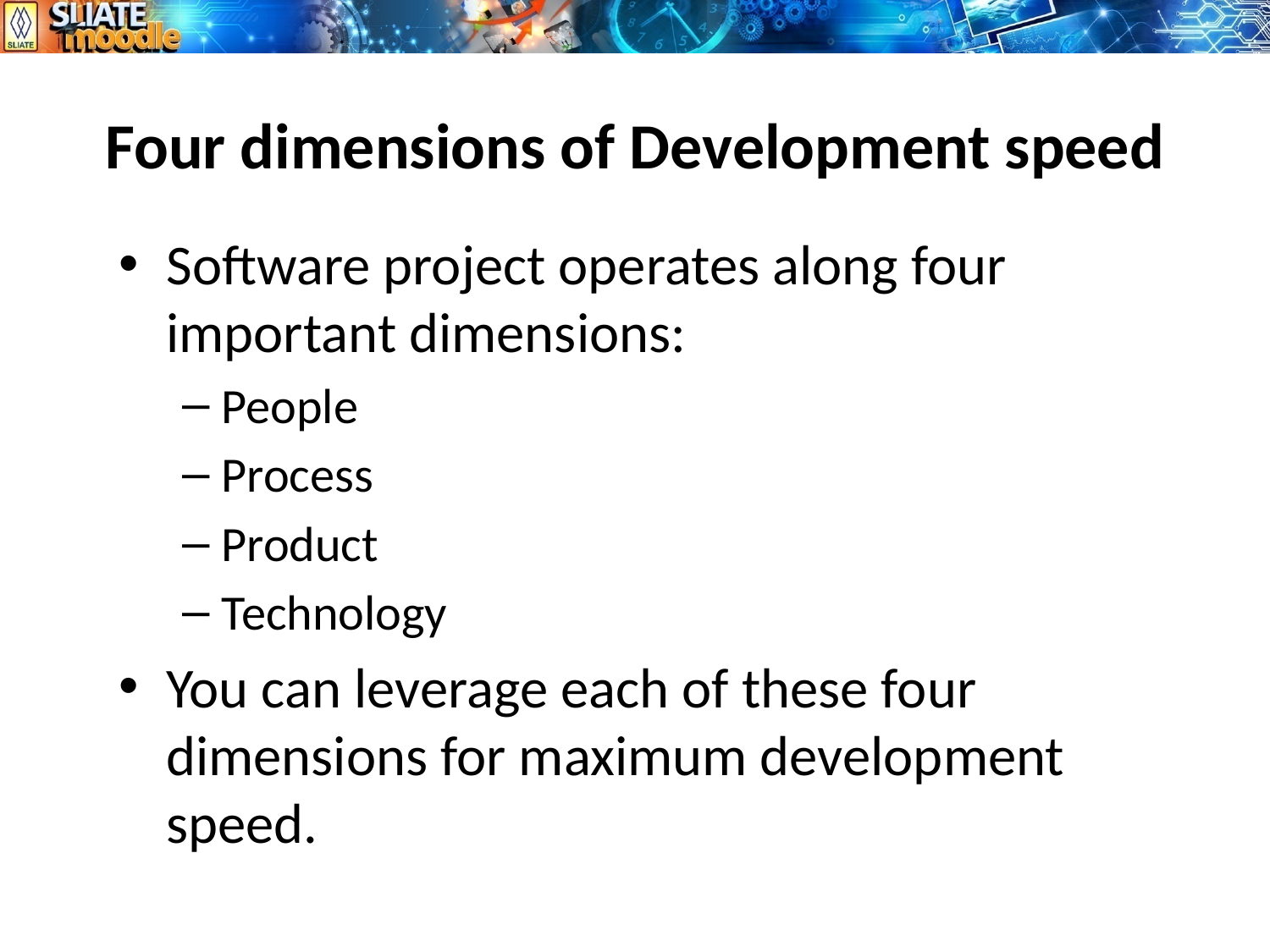

# Four dimensions of Development speed
Software project operates along four important dimensions:
People
Process
Product
Technology
You can leverage each of these four dimensions for maximum development speed.